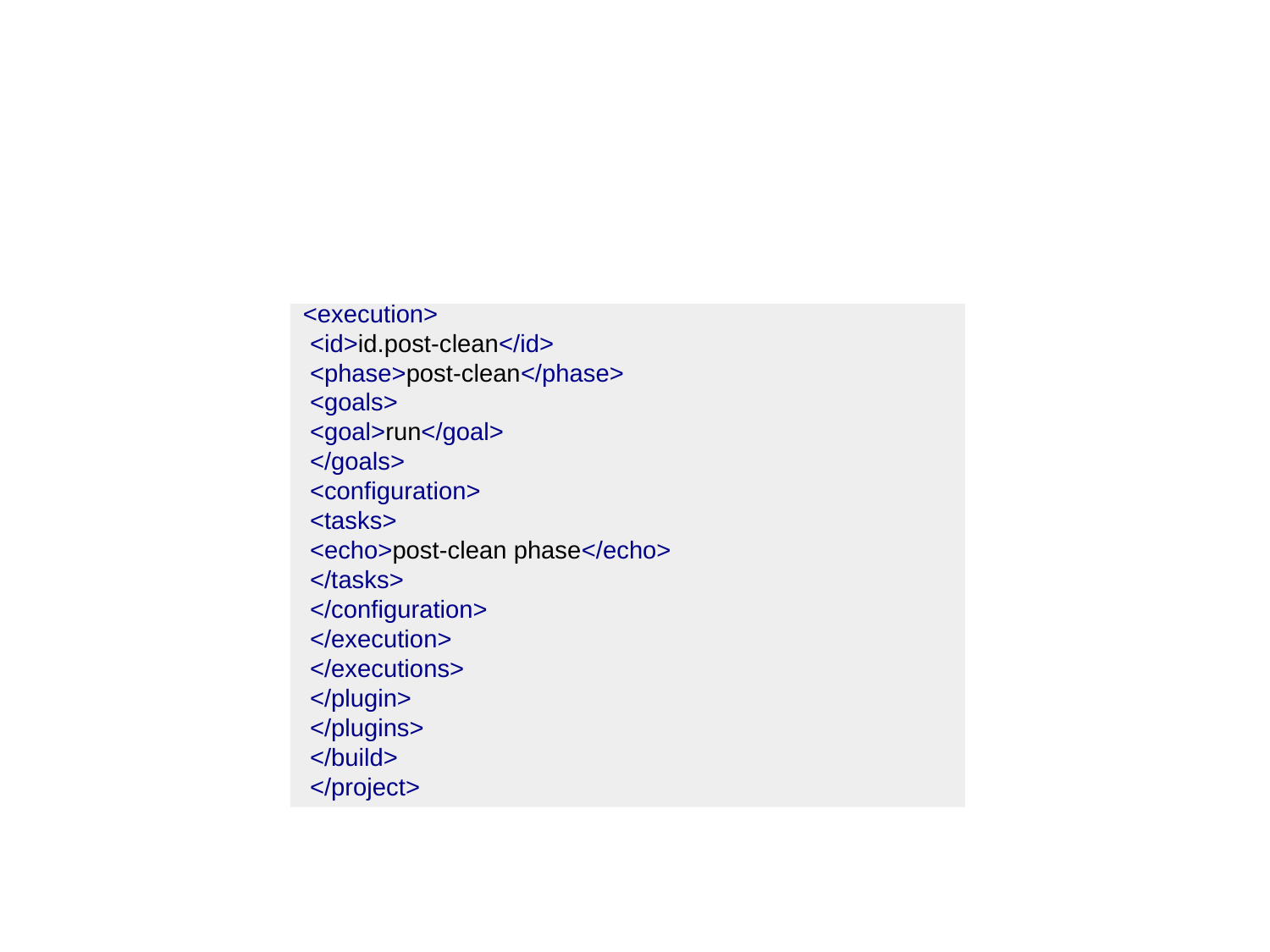

#

<execution>
 <id>id.post-clean</id>
 <phase>post-clean</phase>
 <goals>
 <goal>run</goal>
 </goals>
 <configuration>
 <tasks>
 <echo>post-clean phase</echo>
 </tasks>
 </configuration>
 </execution>
 </executions>
 </plugin>
 </plugins>
 </build>
 </project>